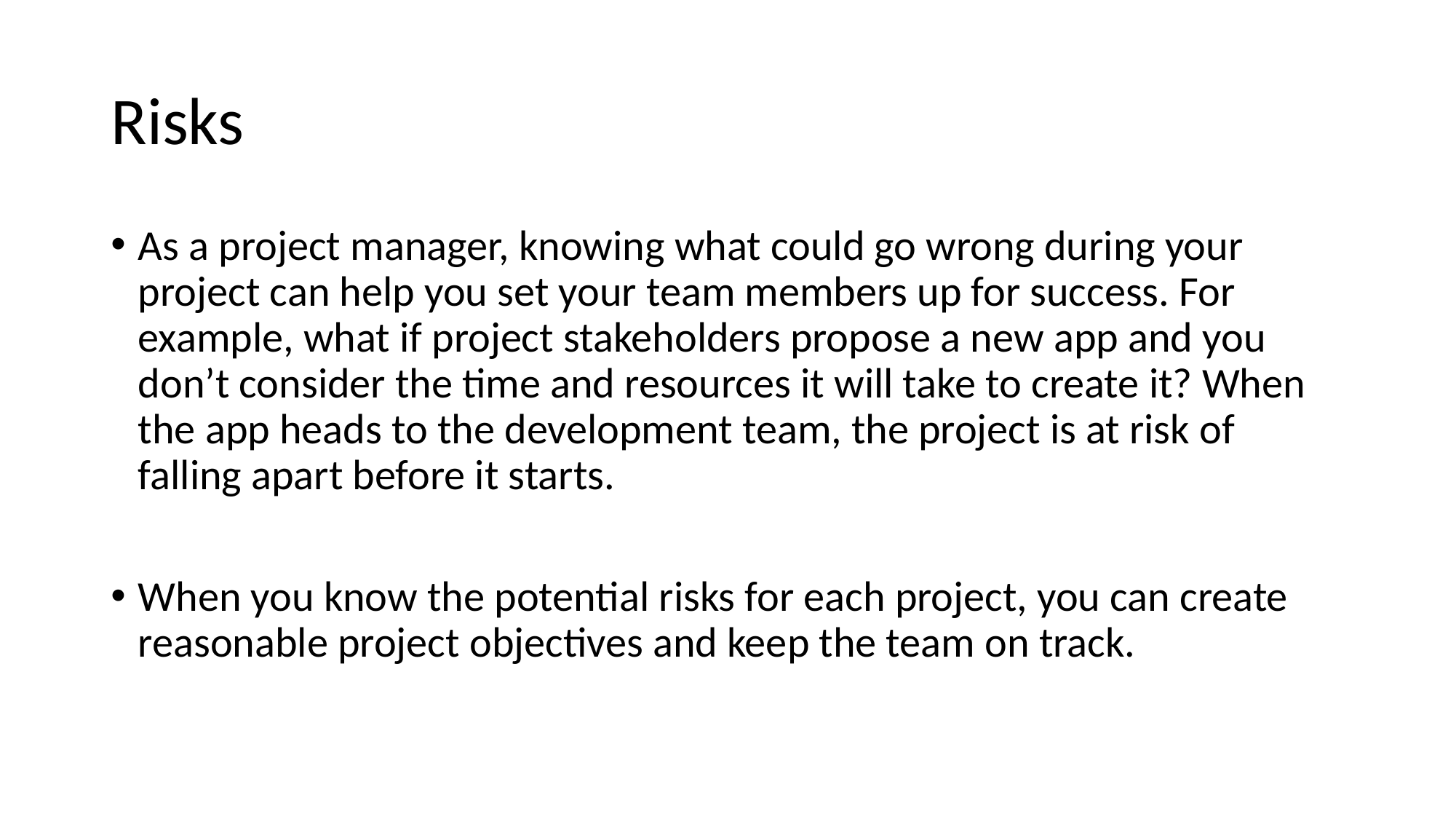

# Risks
As a project manager, knowing what could go wrong during your project can help you set your team members up for success. For example, what if project stakeholders propose a new app and you don’t consider the time and resources it will take to create it? When the app heads to the development team, the project is at risk of falling apart before it starts.

When you know the potential risks for each project, you can create reasonable project objectives and keep the team on track.